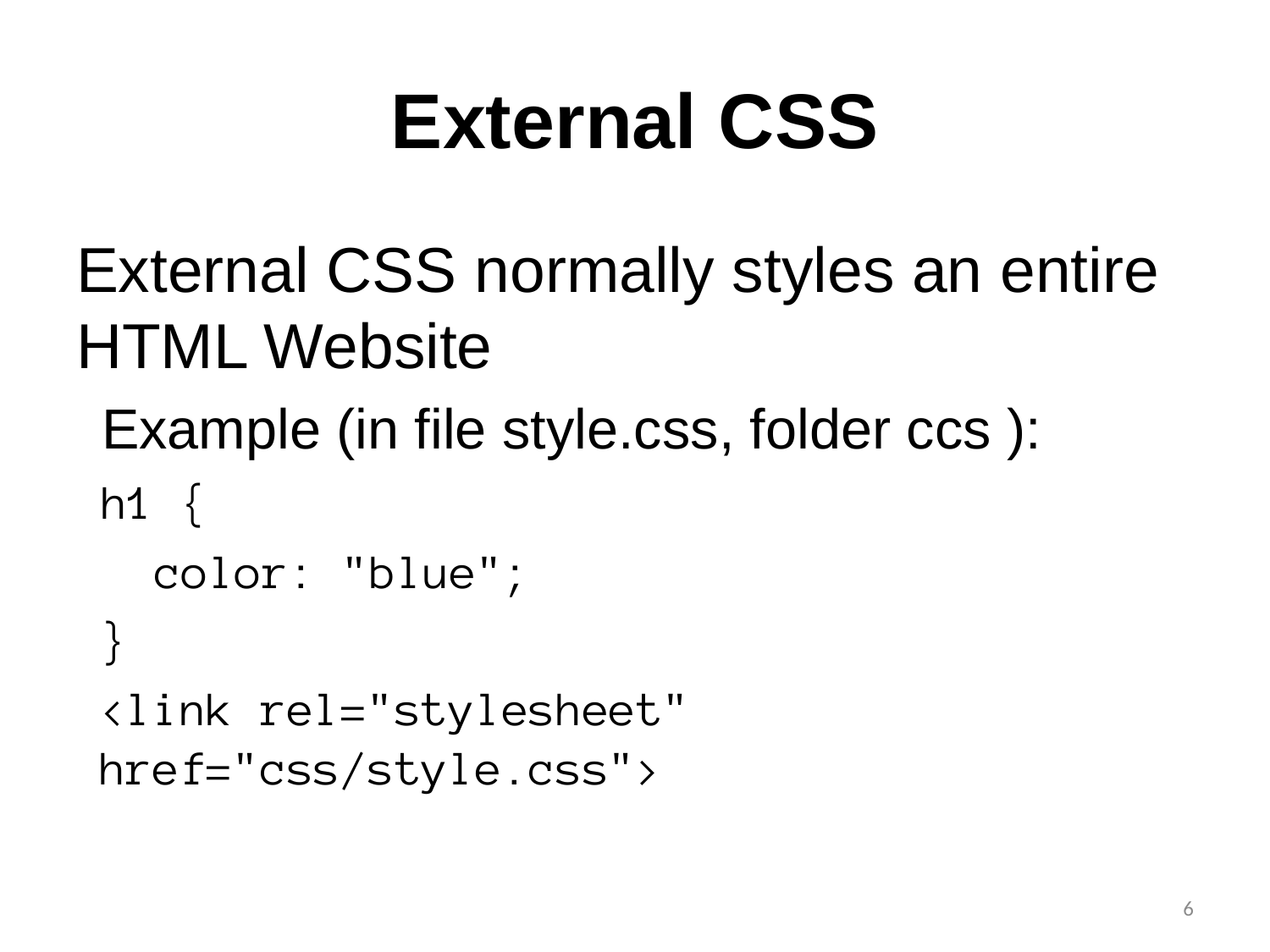

# External CSS
External CSS normally styles an entire HTML Website
Example (in file style.css, folder ccs ):
h1 {
  color: "blue";
}
<link rel="stylesheet" href="css/style.css">
6